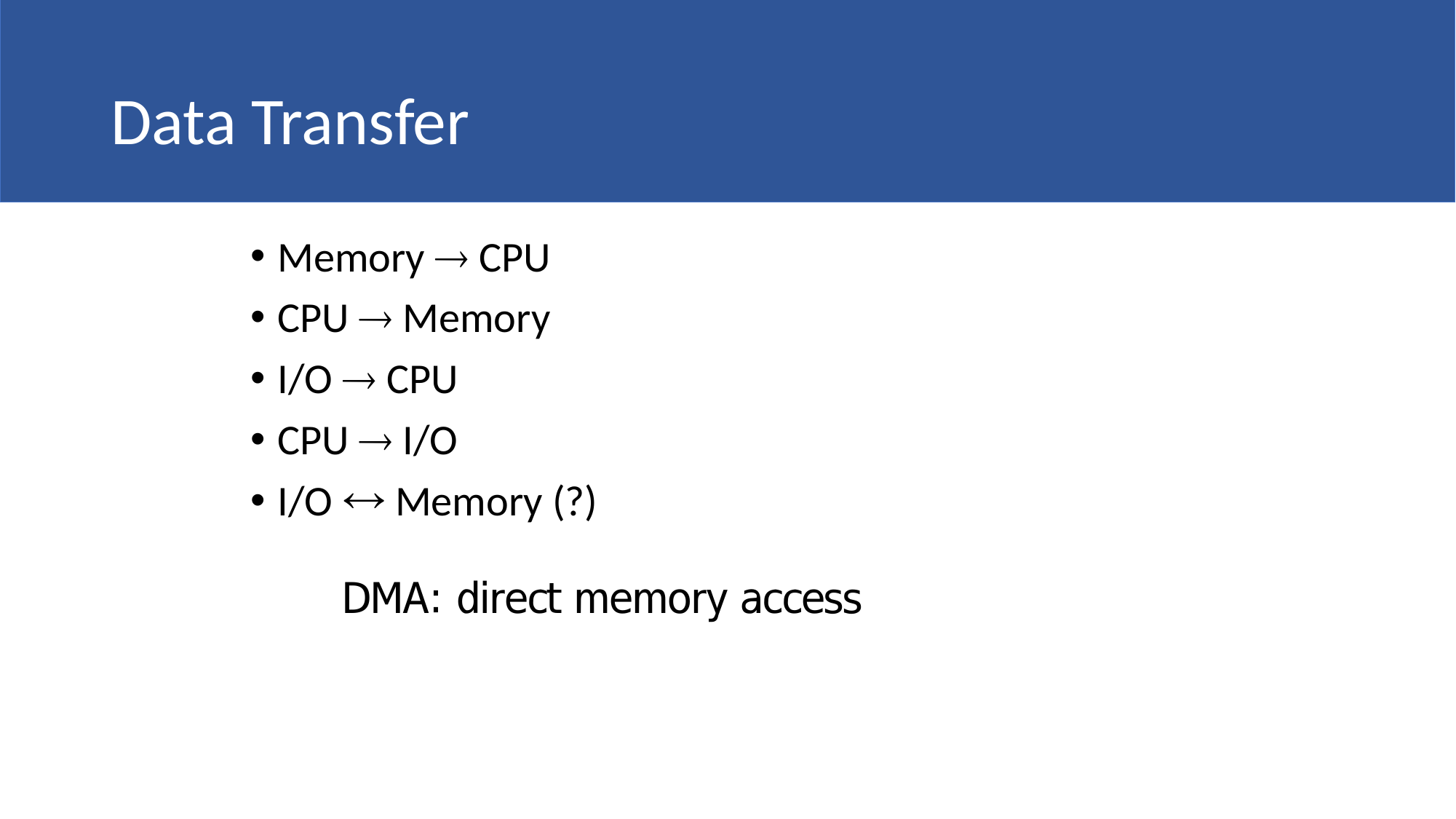

# Data Transfer
Memory → CPU
CPU → Memory
I/O → CPU
CPU → I/O
I/O ↔ Memory (?)
DMA: direct memory access